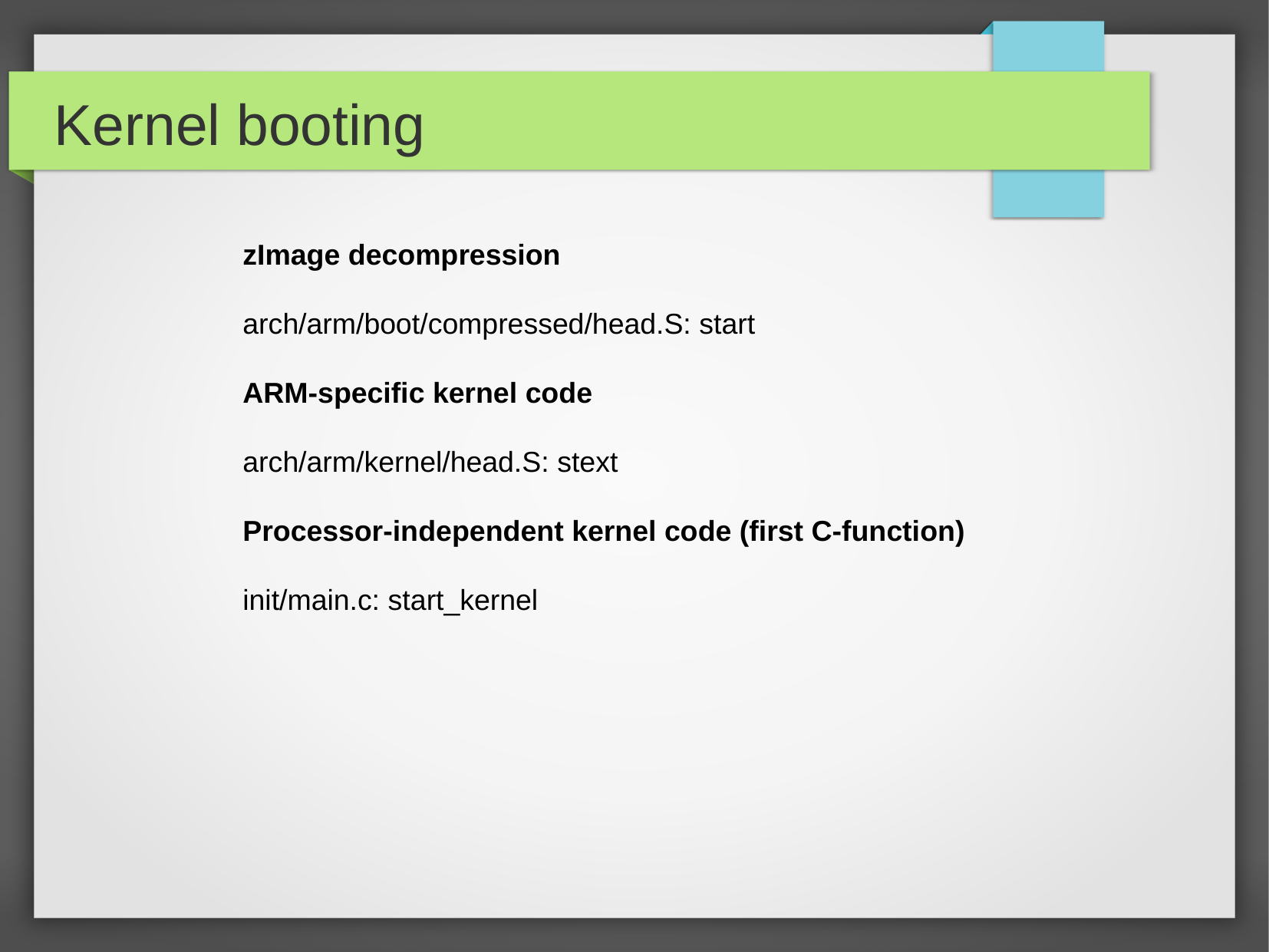

Kernel booting
zImage decompression

arch/arm/boot/compressed/head.S: start

ARM-specific kernel code

arch/arm/kernel/head.S: stext

Processor-independent kernel code (first C-function)

init/main.c: start_kernel